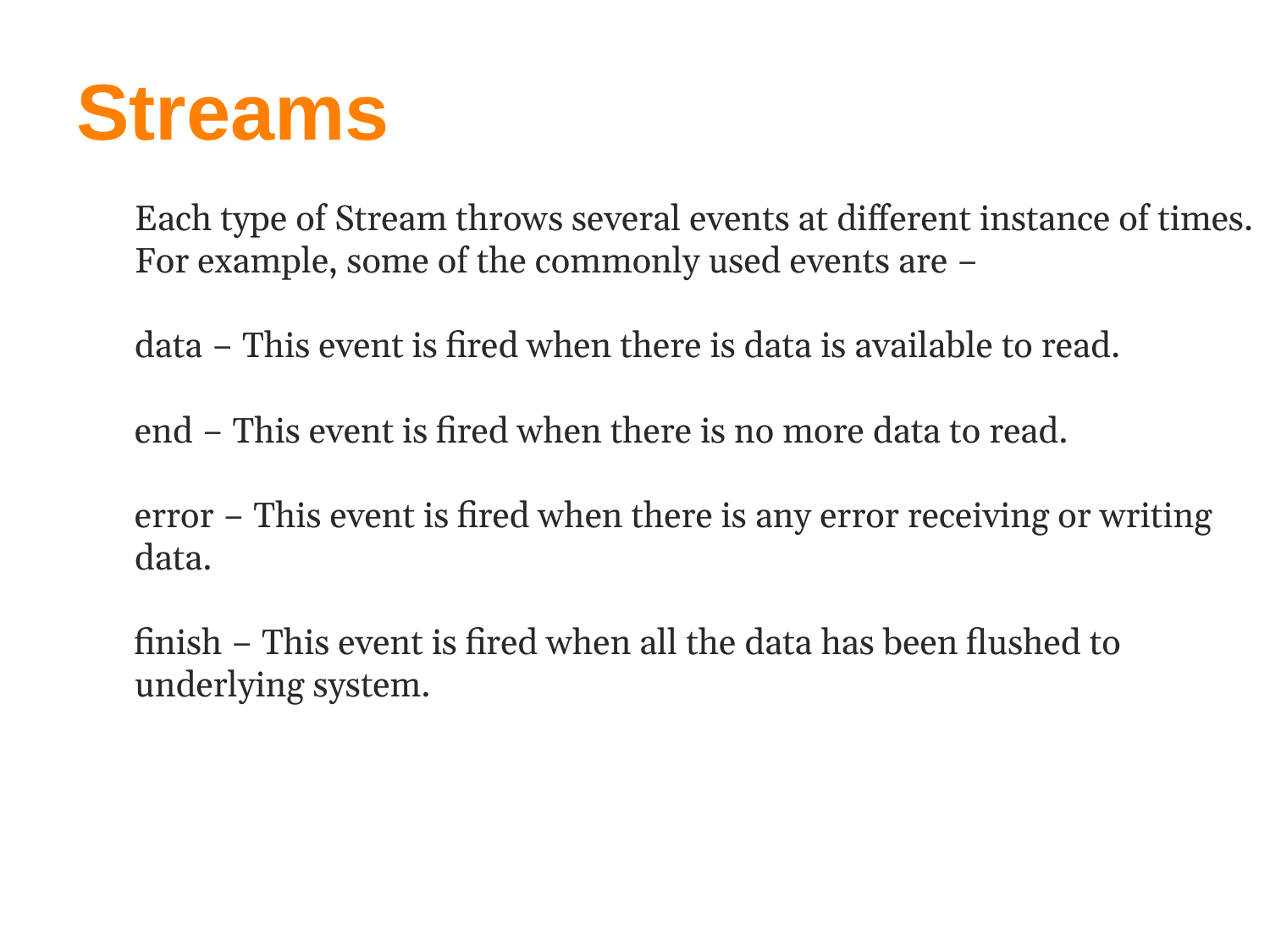

# Streams
Each type of Stream throws several events at different instance of times. For example, some of the commonly used events are −

data − This event is fired when there is data is available to read.

end − This event is fired when there is no more data to read.

error − This event is fired when there is any error receiving or writing data.

finish − This event is fired when all the data has been flushed to underlying system.